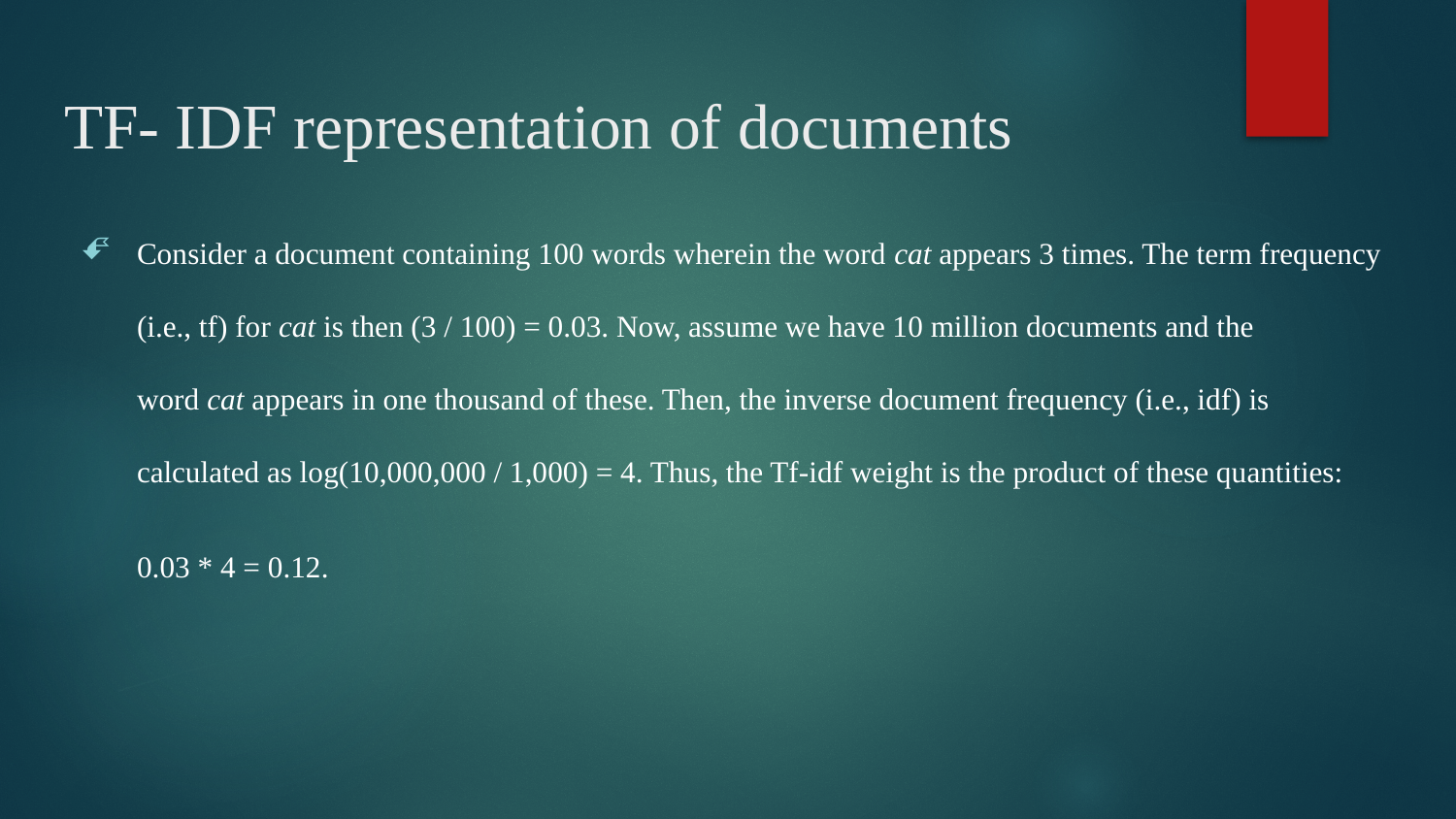

# TF- IDF representation of documents
Consider a document containing 100 words wherein the word cat appears 3 times. The term frequency (i.e., tf) for cat is then (3 / 100) = 0.03. Now, assume we have 10 million documents and the word cat appears in one thousand of these. Then, the inverse document frequency (i.e., idf) is calculated as log(10,000,000 / 1,000) = 4. Thus, the Tf-idf weight is the product of these quantities: 0.03 * 4 = 0.12.